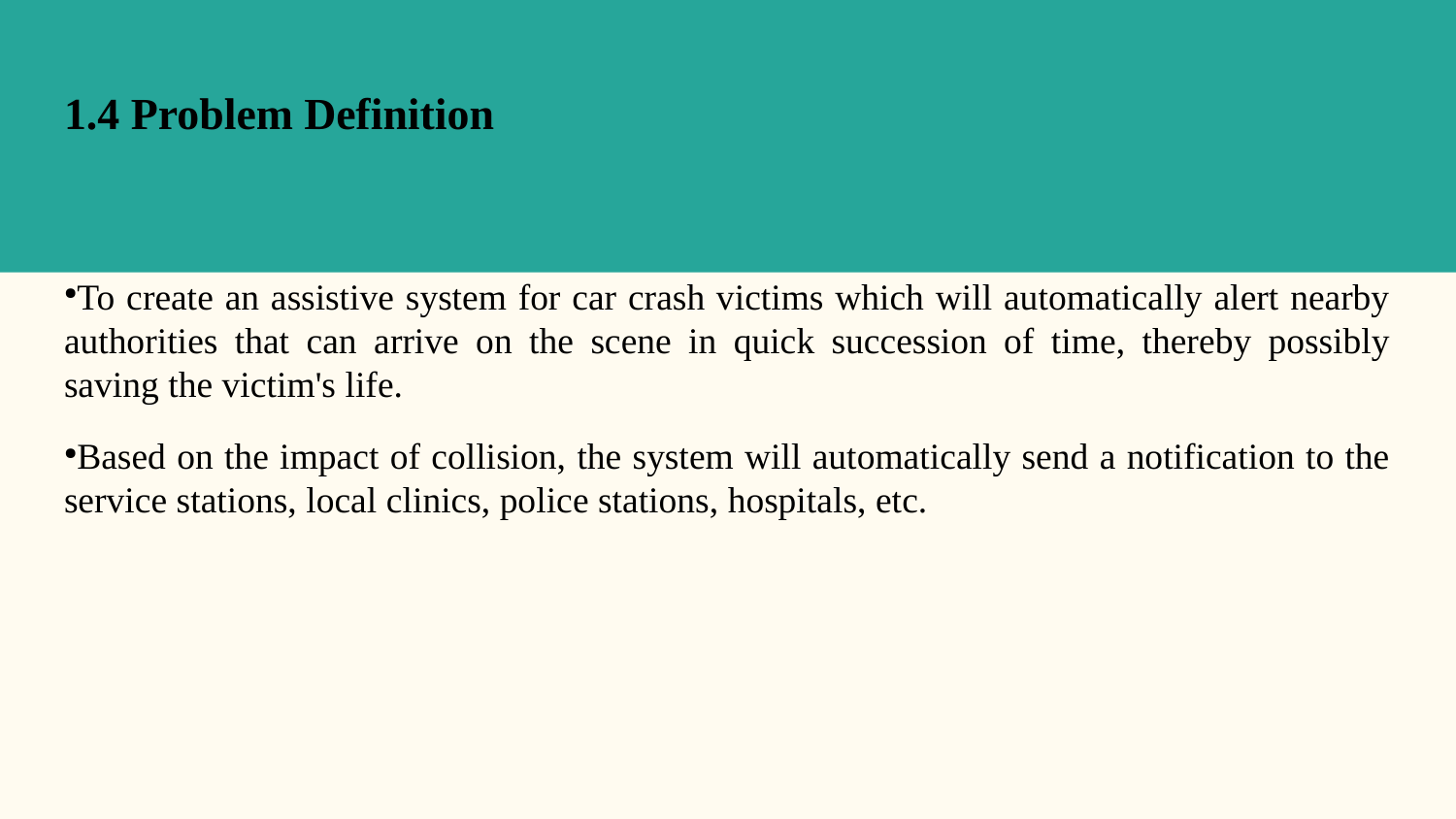

1.4 Problem Definition

To create an assistive system for car crash victims which will automatically alert nearby authorities that can arrive on the scene in quick succession of time, thereby possibly saving the victim's life.
Based on the impact of collision, the system will automatically send a notification to the service stations, local clinics, police stations, hospitals, etc.